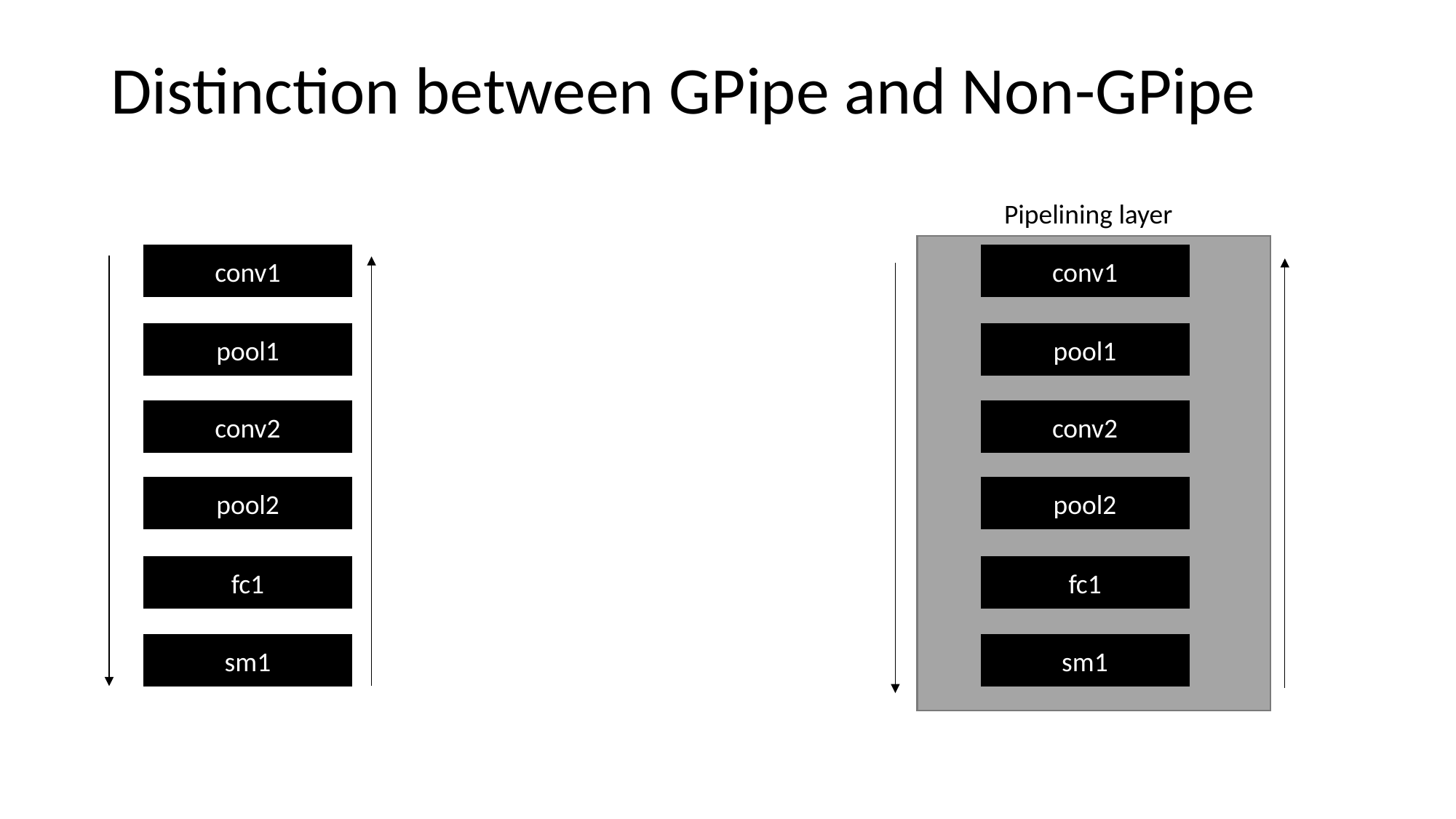

# Distinction between GPipe and Non-GPipe
Pipelining layer

conv1
conv1
pool1
pool1
conv2
conv2
pool2
pool2
fc1
fc1
sm1
sm1